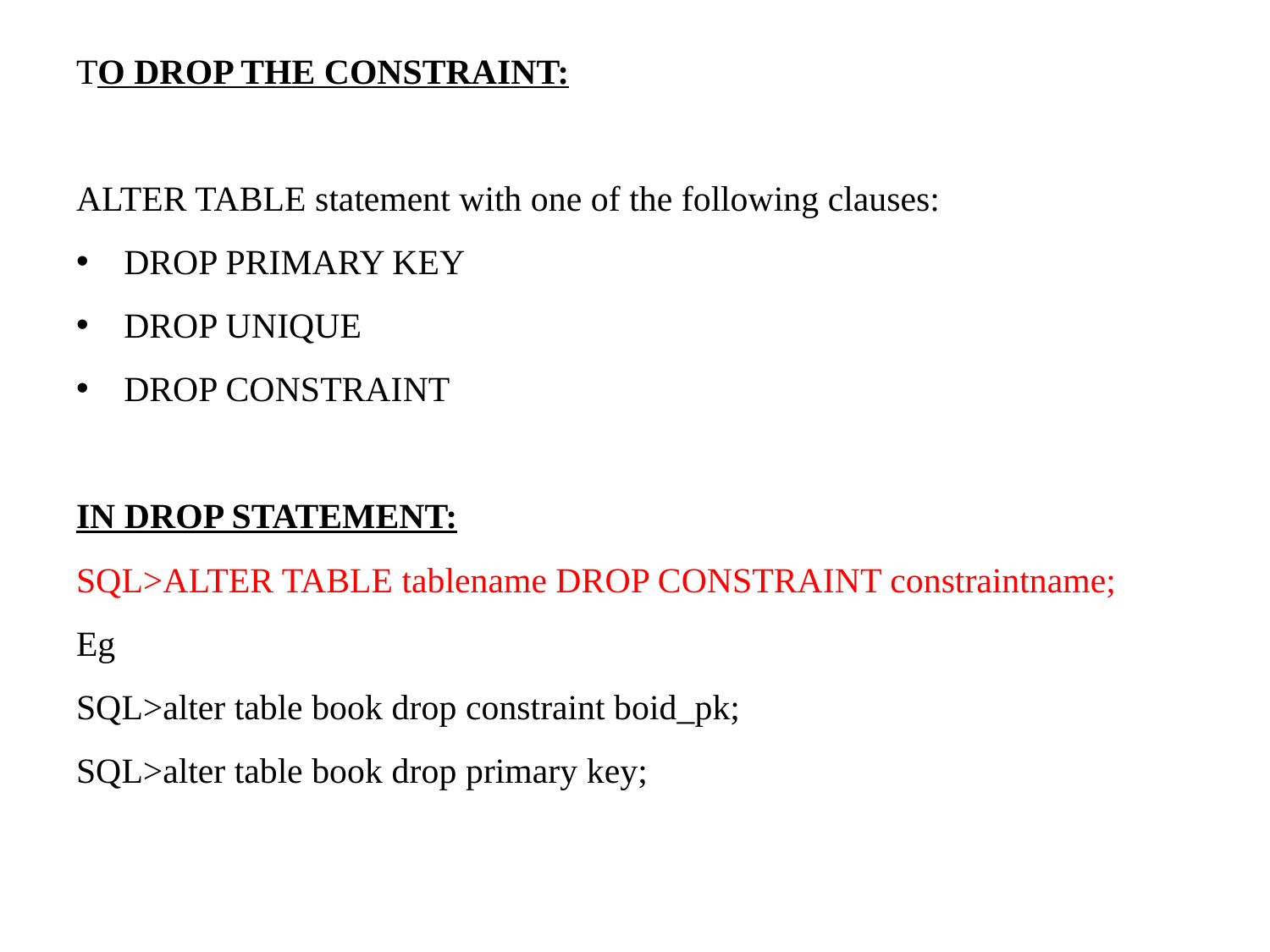

TO DROP THE CONSTRAINT:

ALTER TABLE statement with one of the following clauses:
DROP PRIMARY KEY
DROP UNIQUE
DROP CONSTRAINT

IN DROP STATEMENT:
SQL>ALTER TABLE tablename DROP CONSTRAINT constraintname;
Eg
SQL>alter table book drop constraint boid_pk;
SQL>alter table book drop primary key;